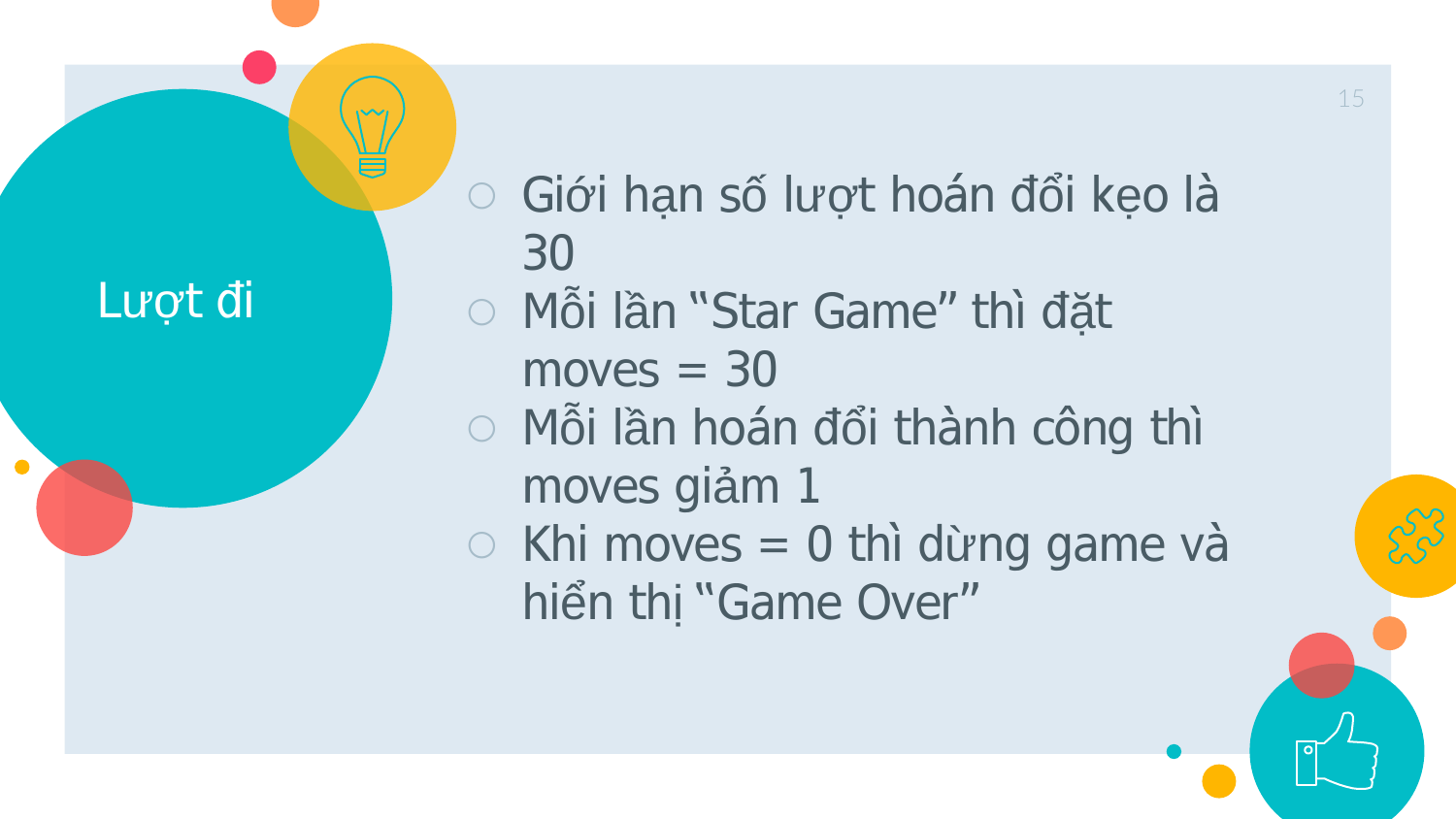

15
# Lượt đi
Giới hạn số lượt hoán đổi kẹo là 30
Mỗi lần “Star Game” thì đặt moves = 30
Mỗi lần hoán đổi thành công thì moves giảm 1
Khi moves = 0 thì dừng game và hiển thị “Game Over”